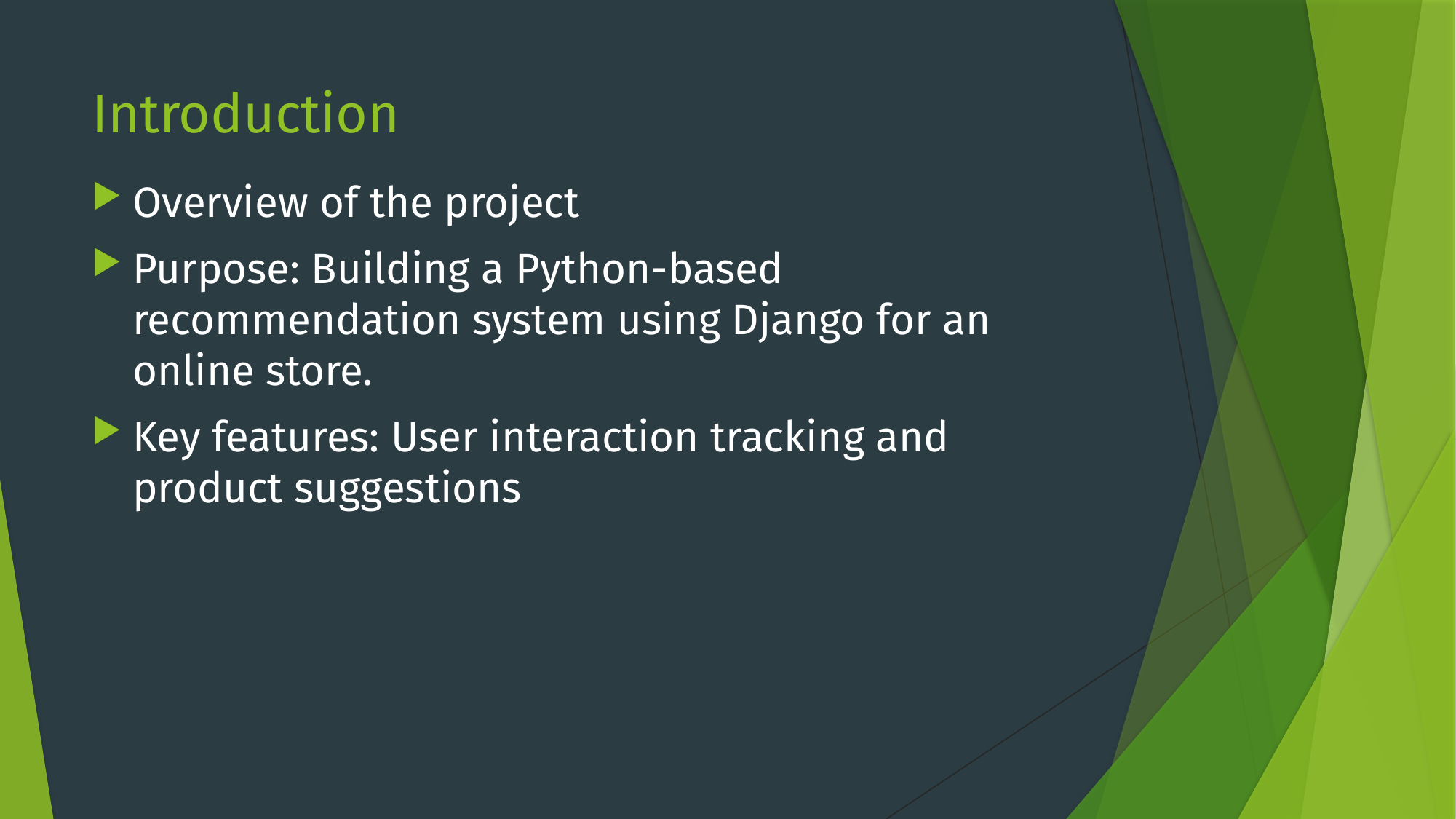

# Introduction
Overview of the project
Purpose: Building a Python-based recommendation system using Django for an online store.
Key features: User interaction tracking and product suggestions